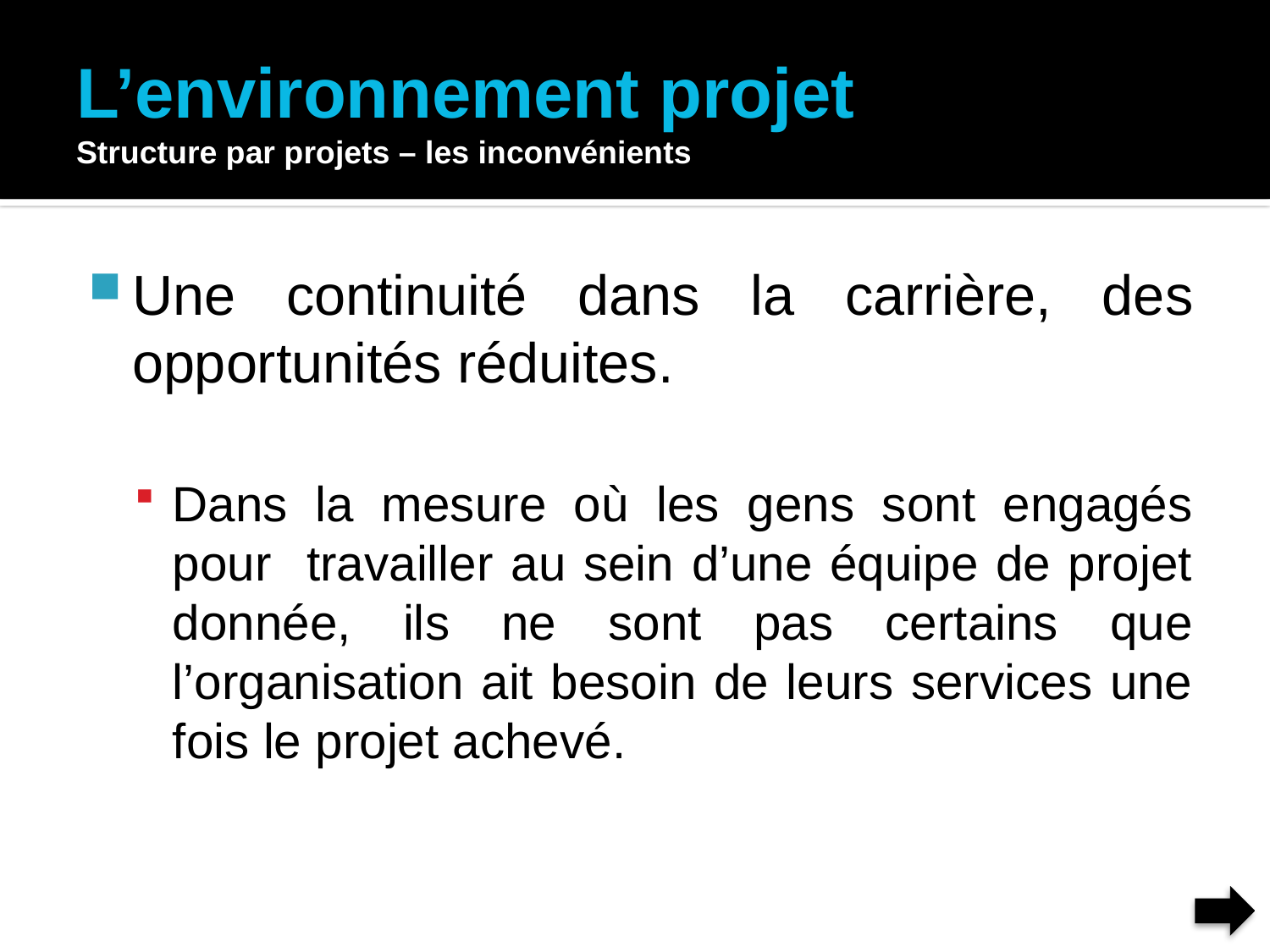

# L’environnement projet Structure par projets – les inconvénients
Une continuité dans la carrière, des opportunités réduites.

Dans la mesure où les gens sont engagés pour  travailler au sein d’une équipe de projet donnée, ils ne sont pas certains que l’organisation ait besoin de leurs services une fois le projet achevé.